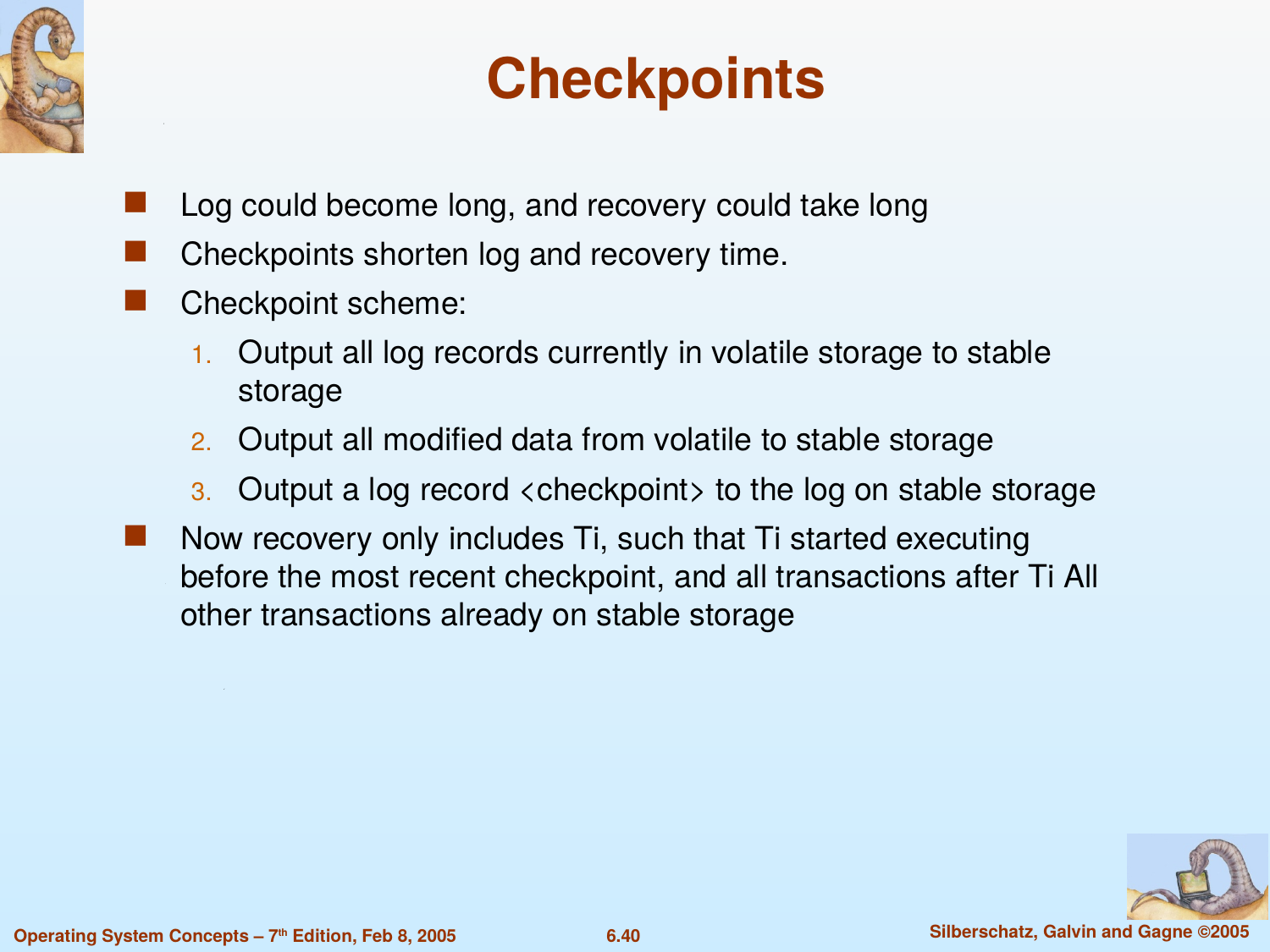

Checkpoints
Log could become long, and recovery could take long
Checkpoints shorten log and recovery time.
Checkpoint scheme:
Output all log records currently in volatile storage to stable storage
Output all modified data from volatile to stable storage
Output a log record <checkpoint> to the log on stable storage
Now recovery only includes Ti, such that Ti started executing before the most recent checkpoint, and all transactions after Ti All other transactions already on stable storage